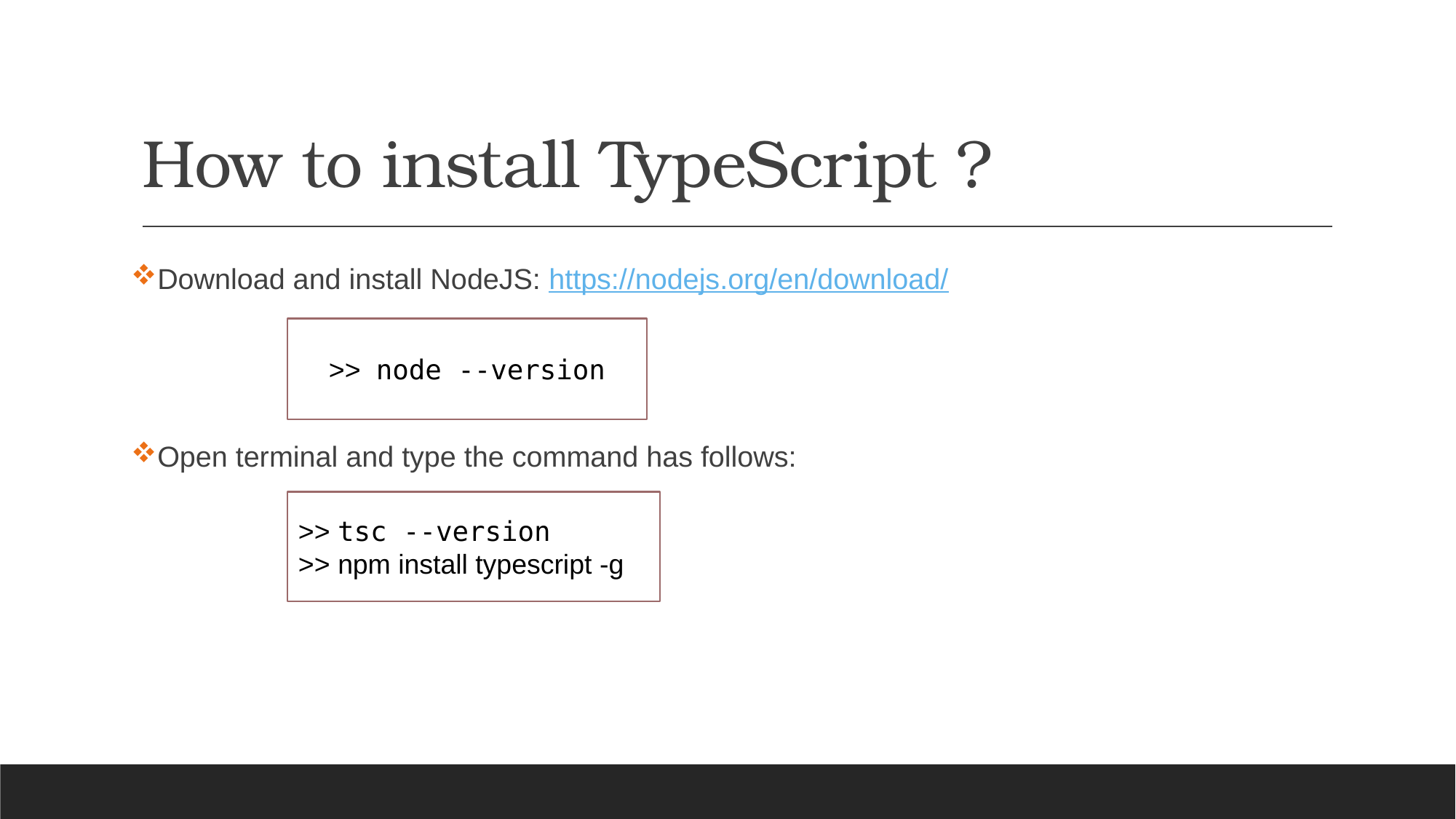

# How to install TypeScript ?
Download and install NodeJS: https://nodejs.org/en/download/

Open terminal and type the command has follows:

>>  node --version
>> tsc --version
>> npm install typescript -g